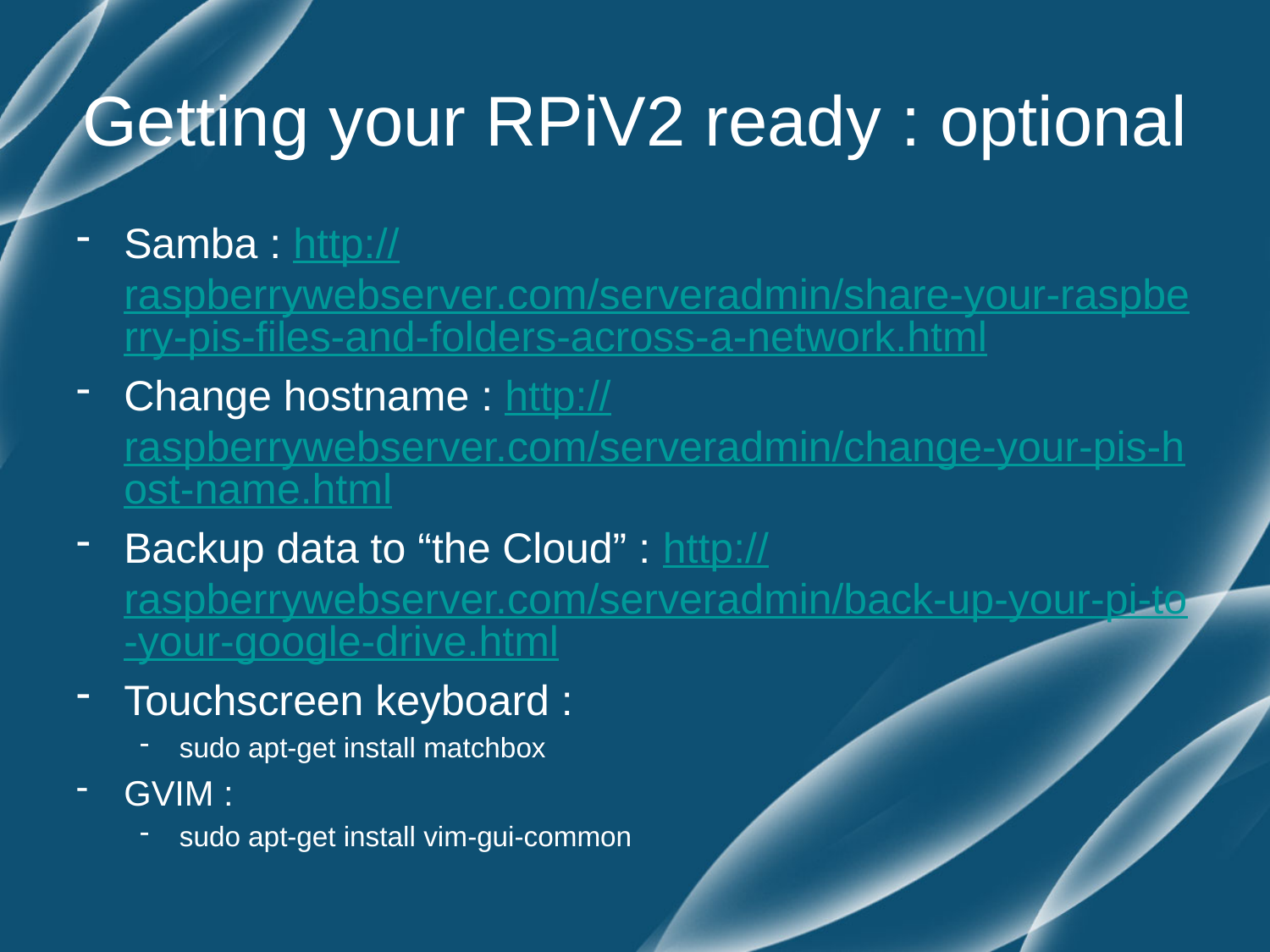

# Getting your RPiV2 ready : optional

Samba : http://raspberrywebserver.com/serveradmin/share-your-raspberry-pis-files-and-folders-across-a-network.html
Change hostname : http://raspberrywebserver.com/serveradmin/change-your-pis-host-name.html
Backup data to “the Cloud” : http://raspberrywebserver.com/serveradmin/back-up-your-pi-to-your-google-drive.html
Touchscreen keyboard :
sudo apt-get install matchbox
GVIM :
sudo apt-get install vim-gui-common